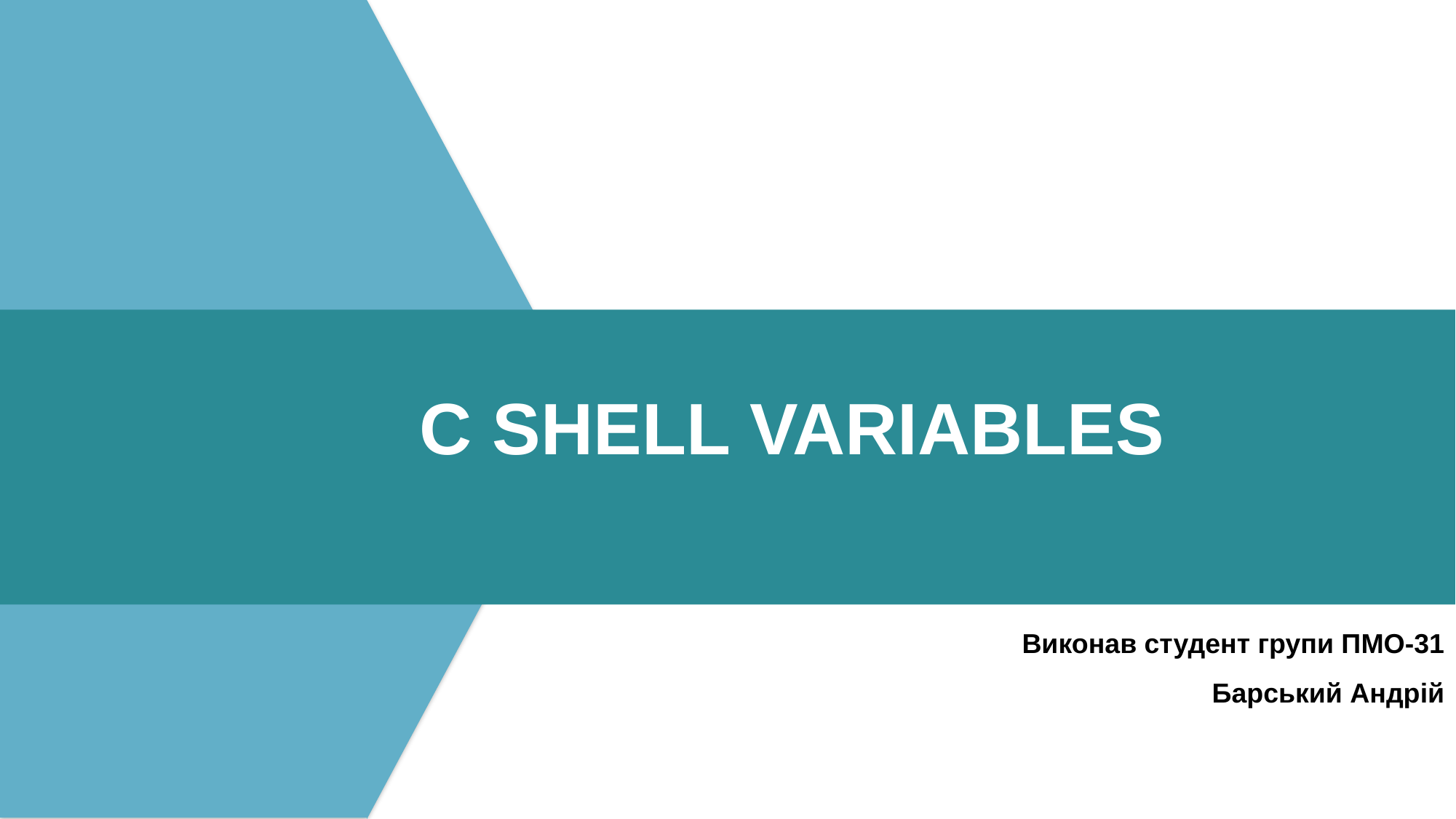

C SHELL VARIABLES
Виконав студент групи ПМО-31
Барський Андрій